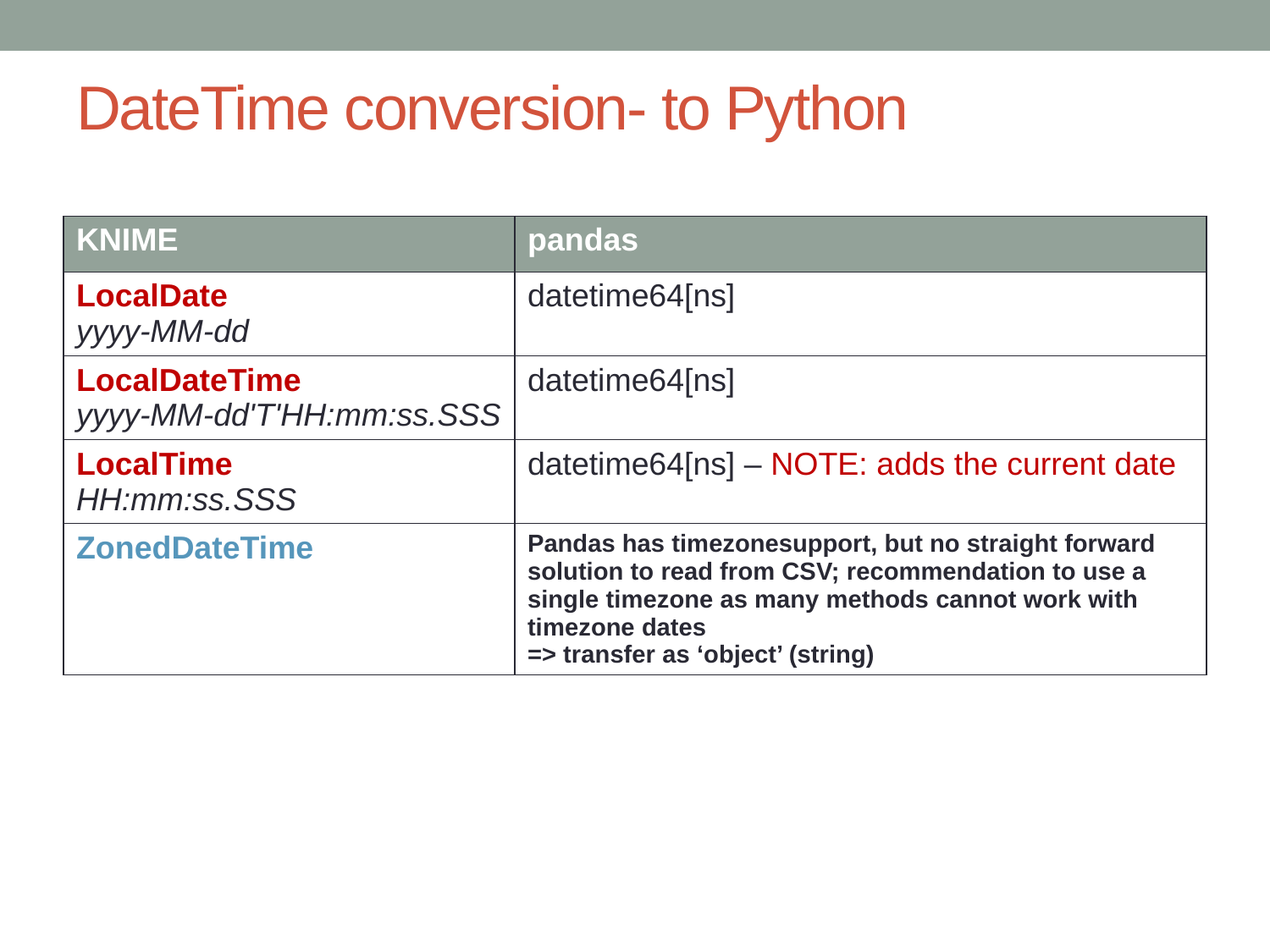

# DateTime conversion- to Python
| KNIME | pandas |
| --- | --- |
| LocalDate yyyy-MM-dd | datetime64[ns] |
| LocalDateTime yyyy-MM-dd'T'HH:mm:ss.SSS | datetime64[ns] |
| LocalTime HH:mm:ss.SSS | datetime64[ns] – NOTE: adds the current date |
| ZonedDateTime | Pandas has timezonesupport, but no straight forward solution to read from CSV; recommendation to use a single timezone as many methods cannot work with timezone dates => transfer as ‘object’ (string) |